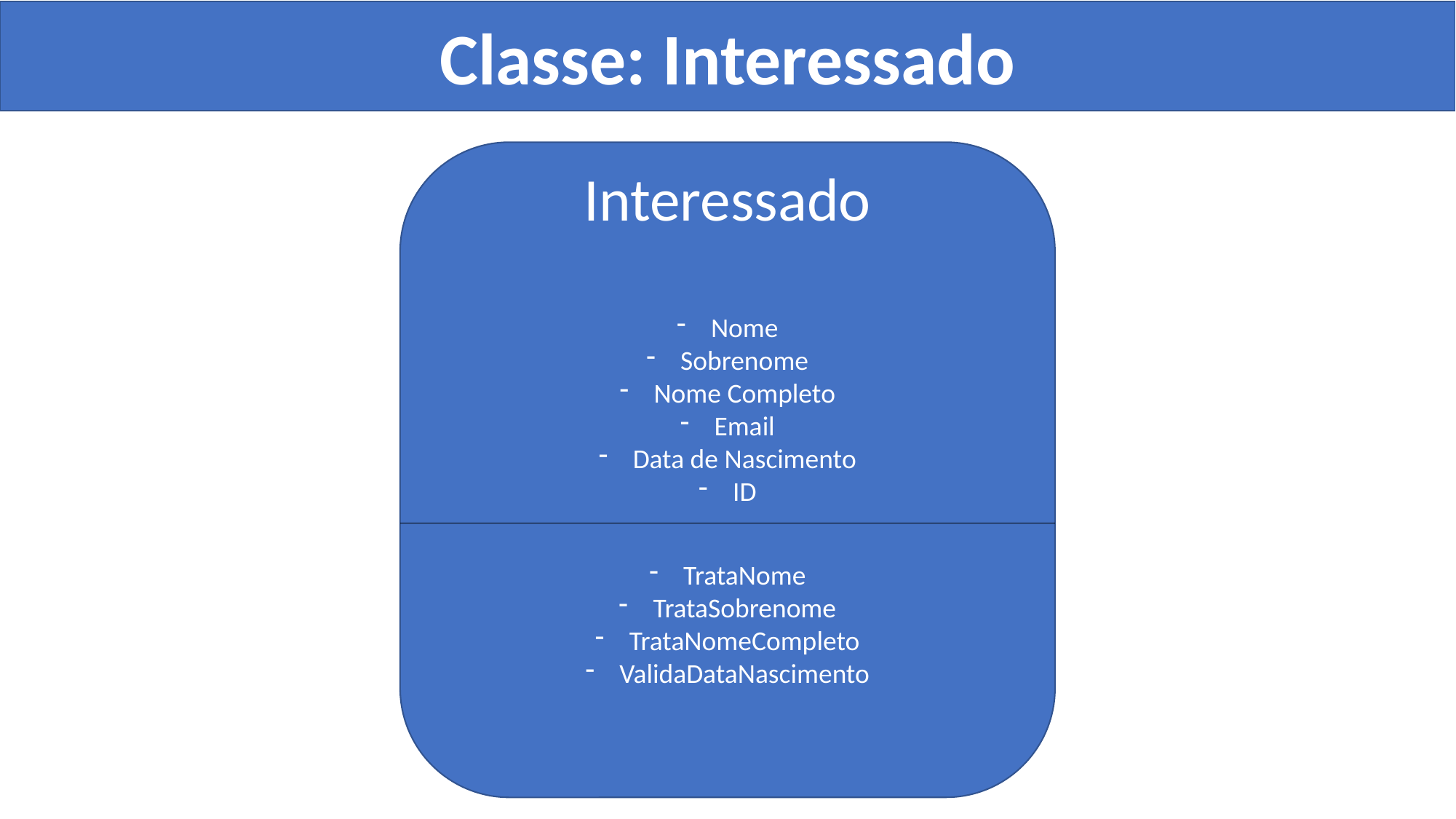

Classe: Interessado

Interessado
Nome
Sobrenome
Nome Completo
Email
Data de Nascimento
ID
TrataNome
TrataSobrenome
TrataNomeCompleto
ValidaDataNascimento